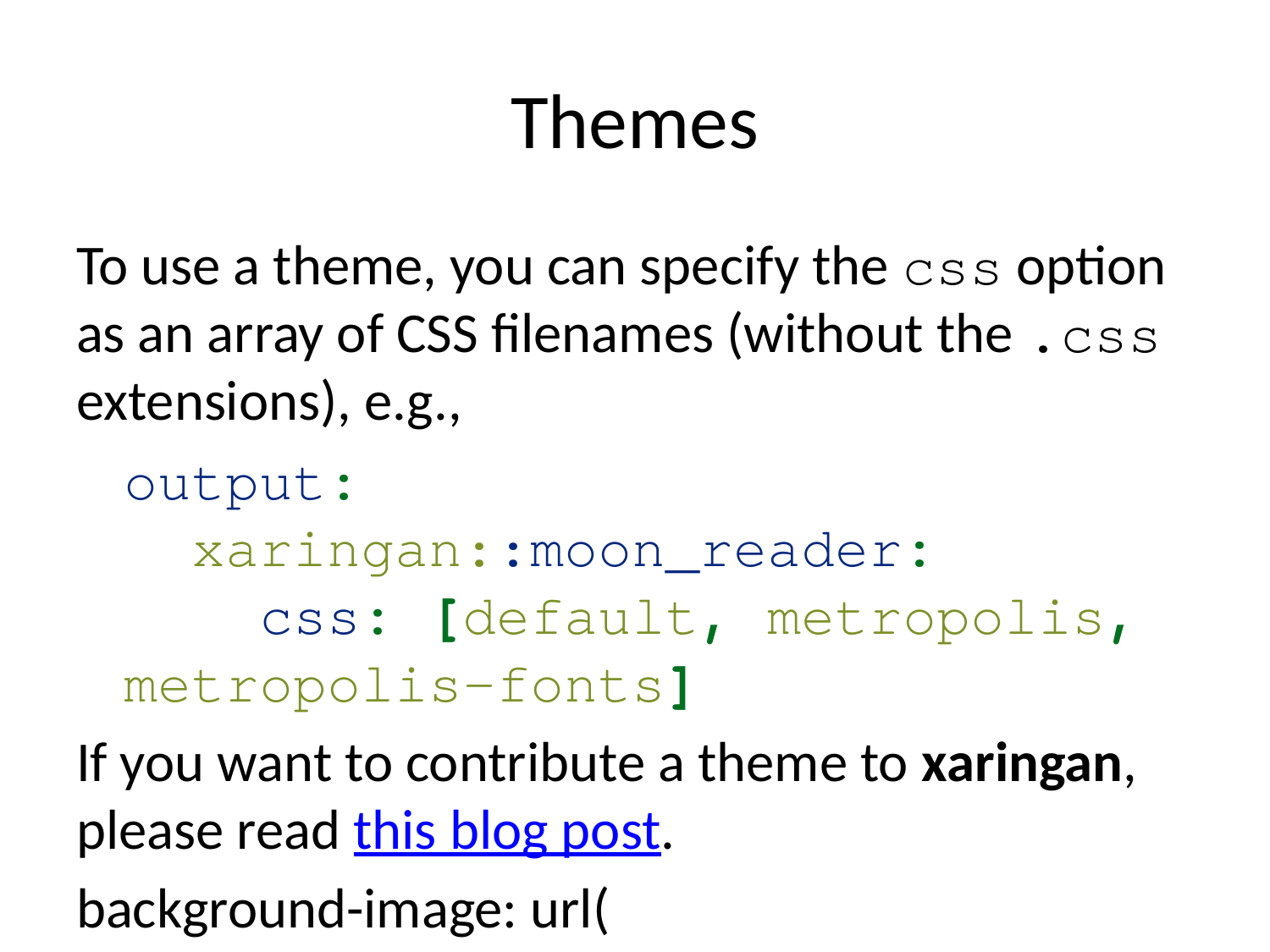

# Themes
To use a theme, you can specify the css option as an array of CSS filenames (without the .css extensions), e.g.,
output:
  xaringan::moon_reader:
    css: [default, metropolis, metropolis-fonts]
If you want to contribute a theme to xaringan, please read this blog post.
background-image: url(https://upload.wikimedia.org/wikipedia/commons/b/be/Sharingan_triple.svg) background-size: 100px background-position: 90% 8%